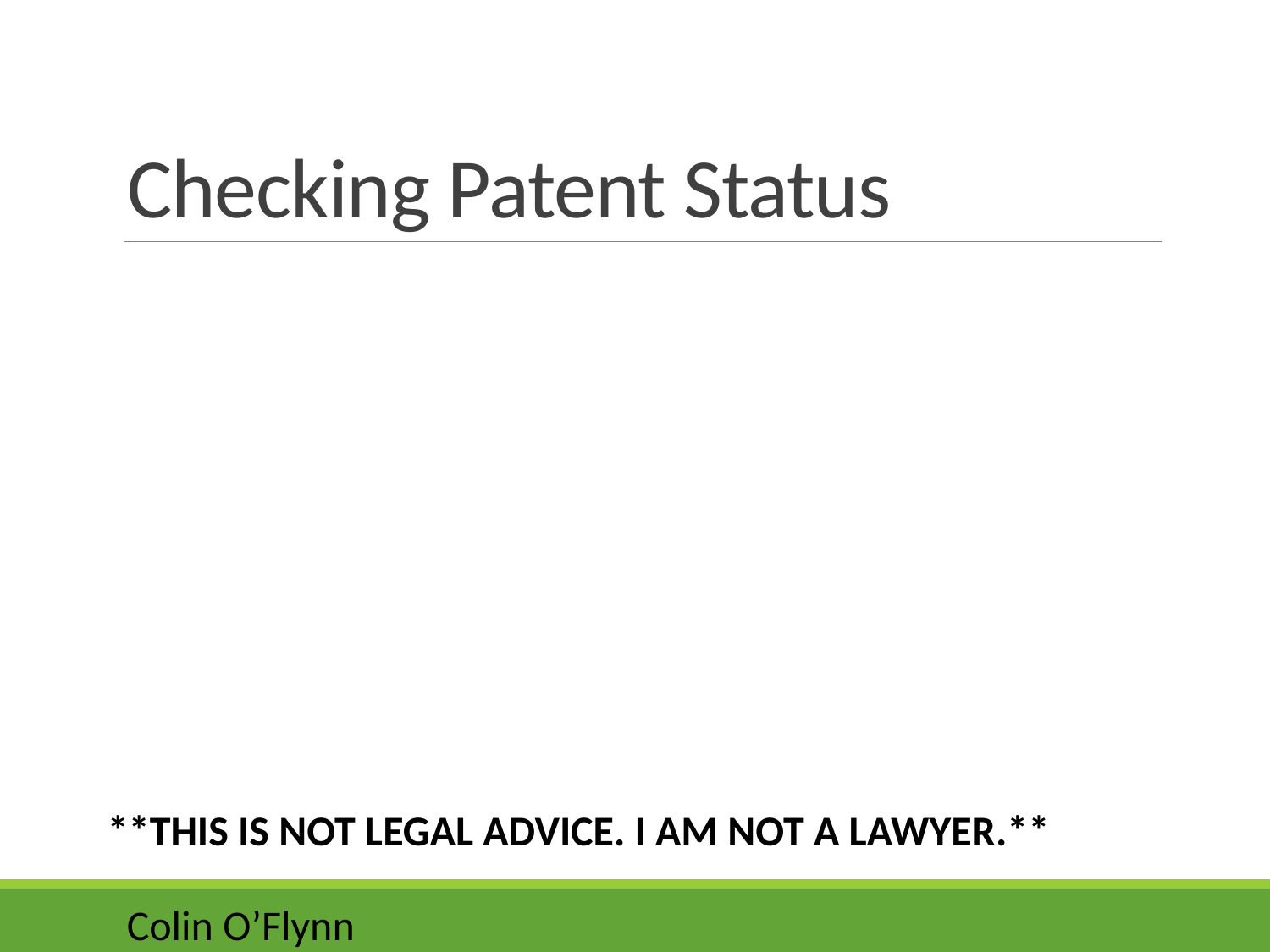

# Checking Patent Status

**THIS IS NOT LEGAL ADVICE. I AM NOT A LAWYER.**